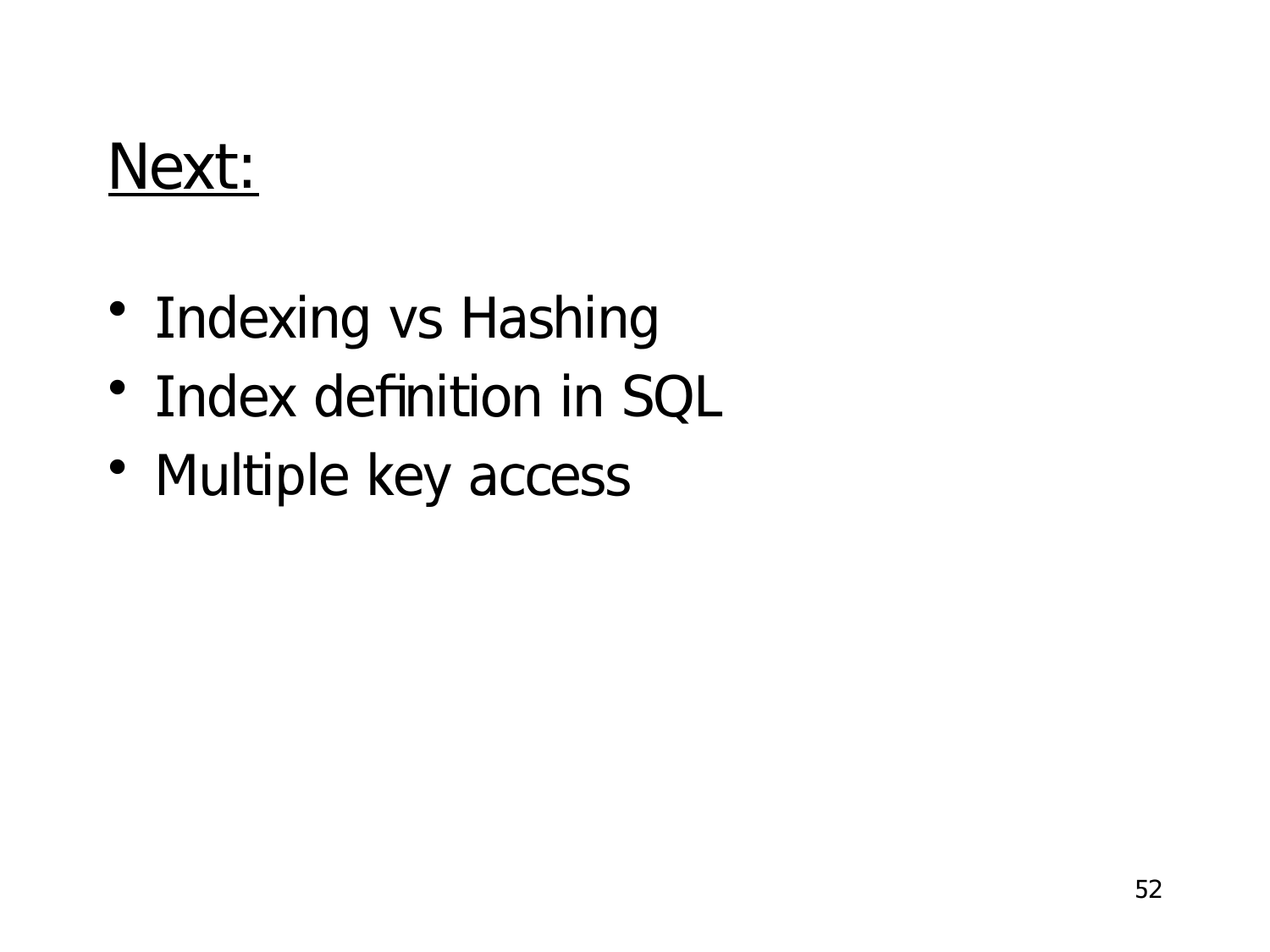

# Next:
Indexing vs Hashing
Index definition in SQL
Multiple key access
52